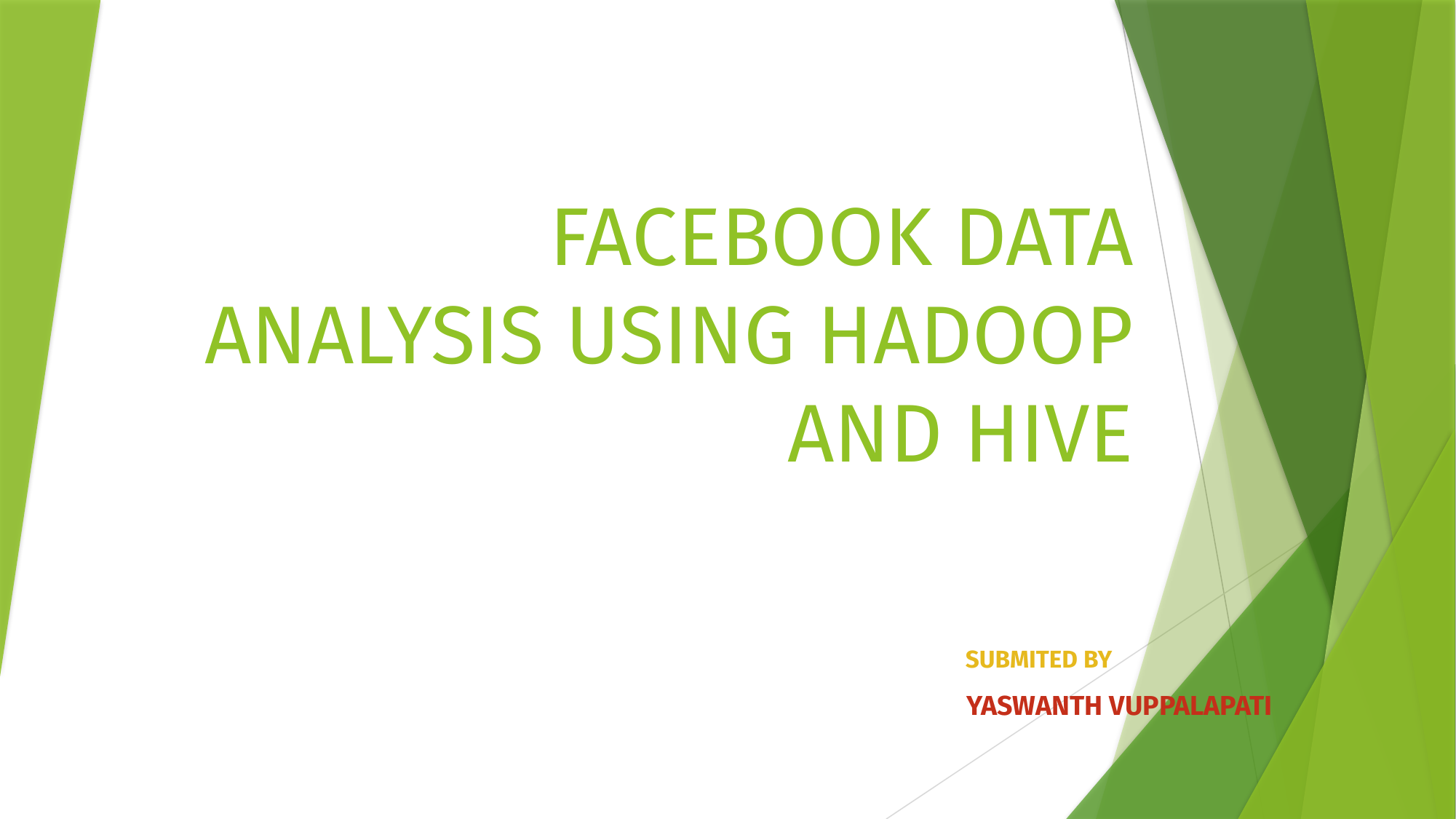

# FACEBOOK DATA ANALYSIS USING HADOOP AND HIVE
                                                                 SUBMITED BY
YASWANTH VUPPALAPATI